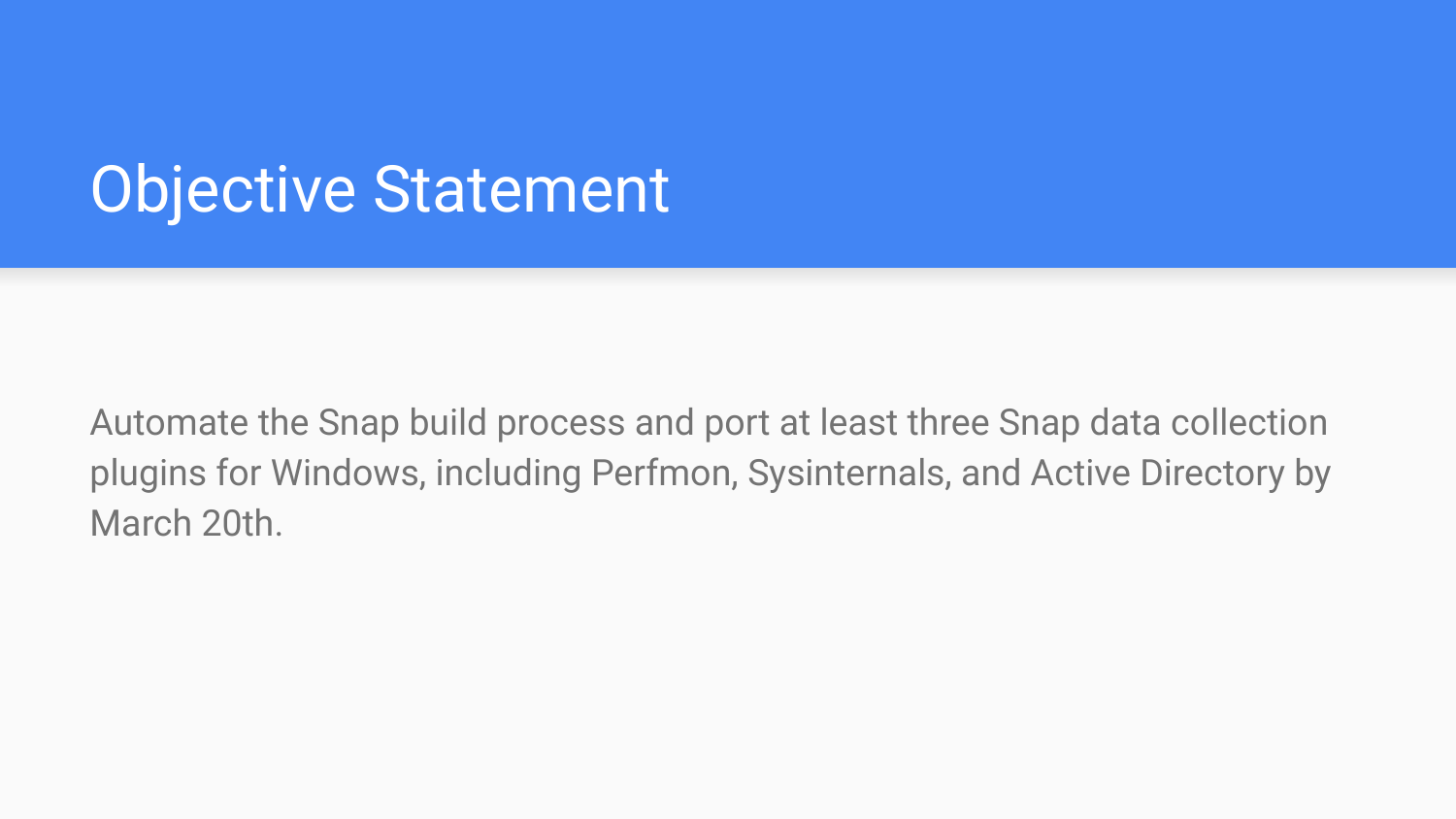

# Objective Statement
Automate the Snap build process and port at least three Snap data collection plugins for Windows, including Perfmon, Sysinternals, and Active Directory by March 20th.